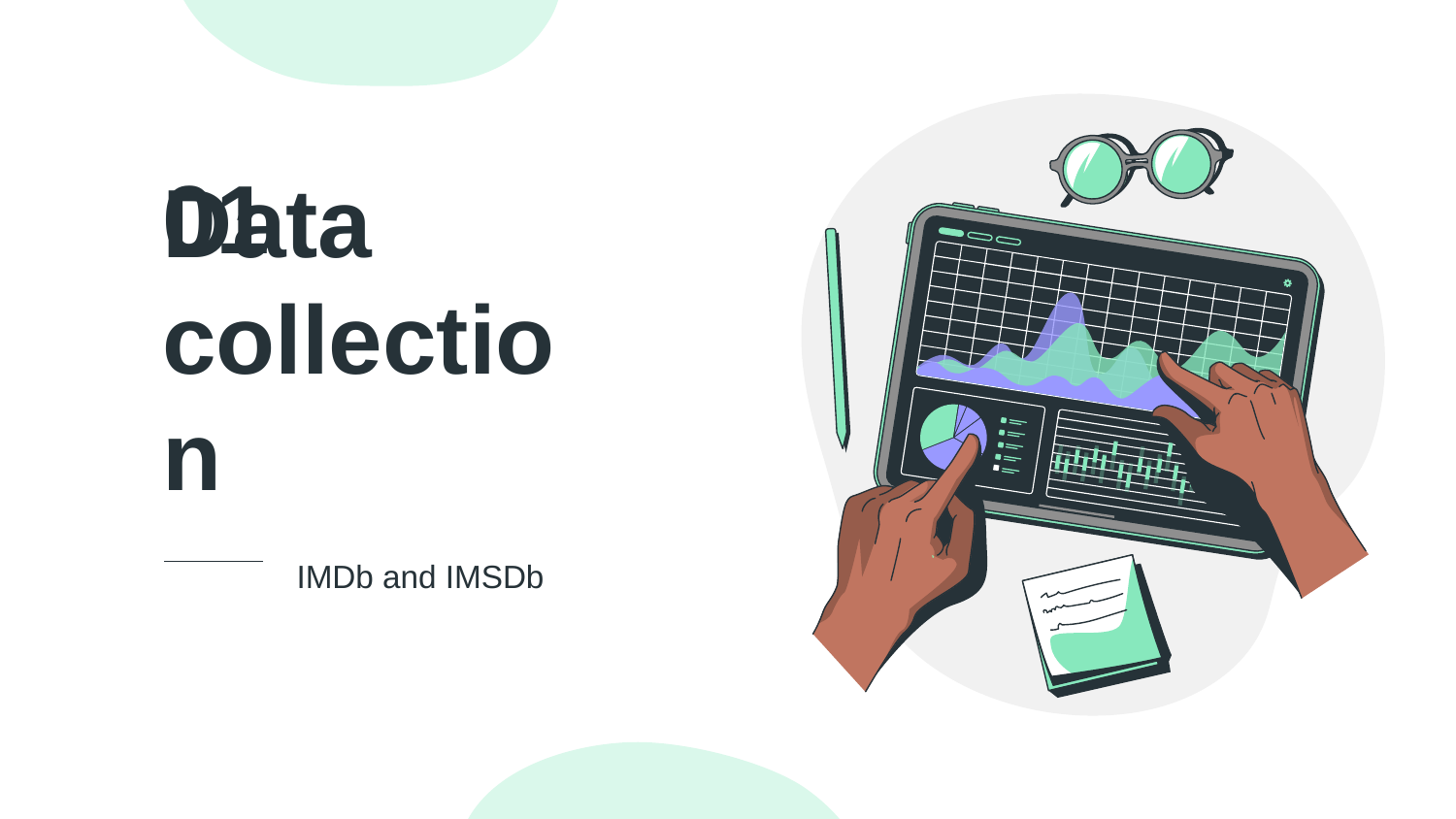

01
# Data collection
IMDb and IMSDb